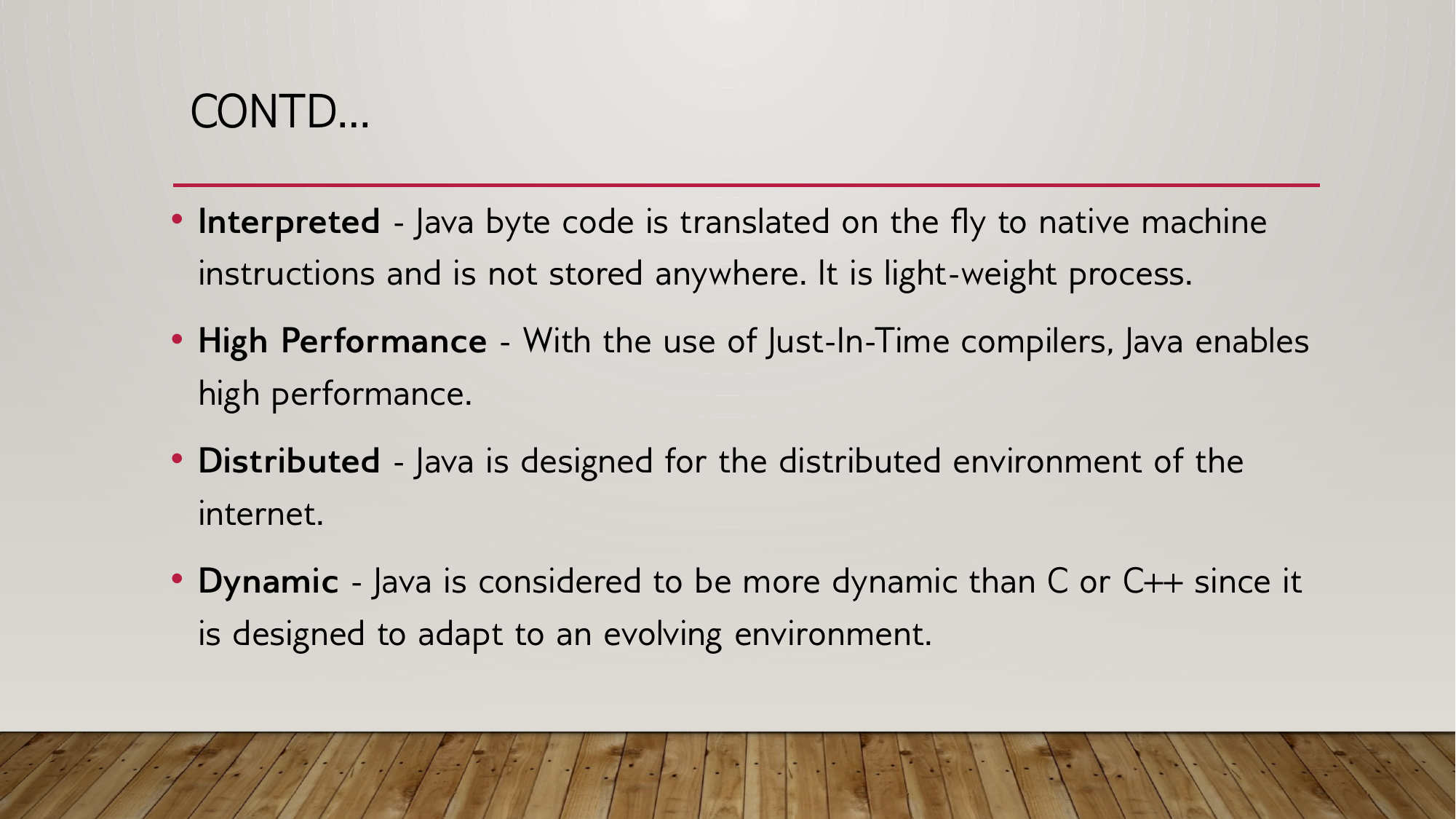

# Contd…
Interpreted − Java byte code is translated on the fly to native machine instructions and is not stored anywhere. It is light-weight process.
High Performance − With the use of Just-In-Time compilers, Java enables high performance.
Distributed − Java is designed for the distributed environment of the internet.
Dynamic − Java is considered to be more dynamic than C or C++ since it is designed to adapt to an evolving environment.